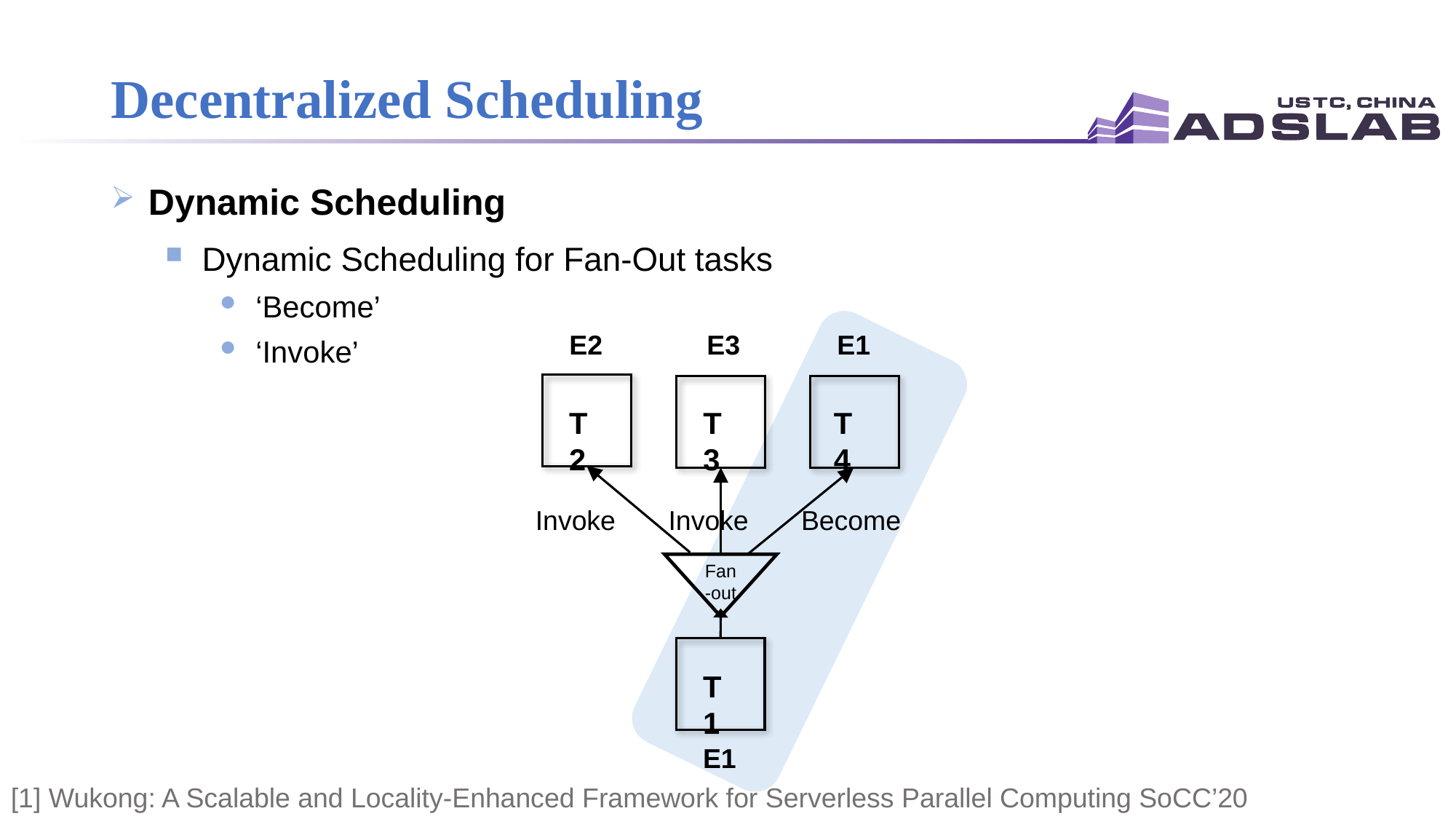

# Decentralized Scheduling
 Dynamic Scheduling
 Dynamic Scheduling for Fan-Out tasks
 ‘Become’
 ‘Invoke’

E2
E3
E1

T2
T3
T4
Invoke
Invoke
Become

Fan
-out

T1
E1
[1] Wukong: A Scalable and Locality-Enhanced Framework for Serverless Parallel Computing SoCC’20